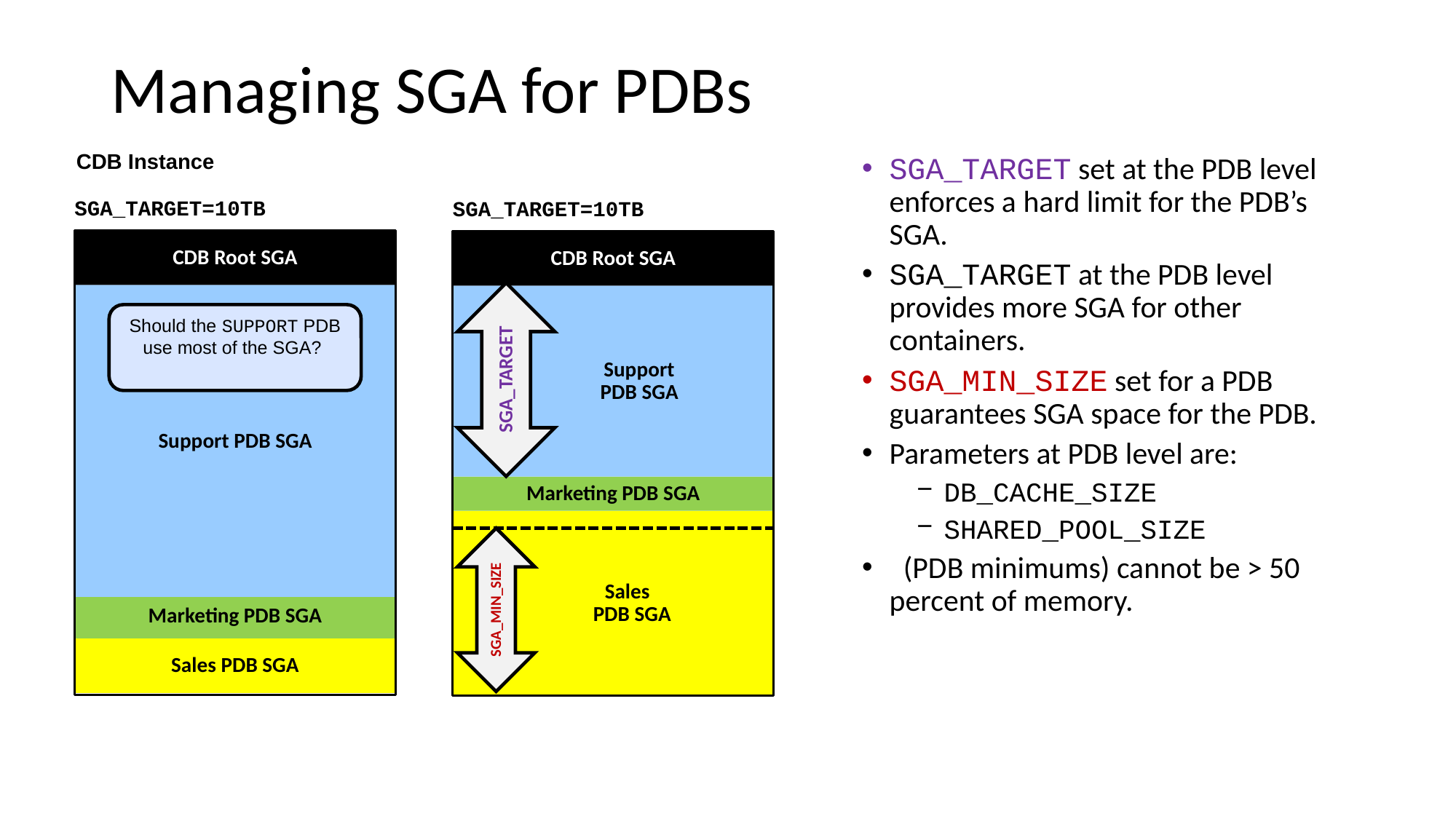

# Managing SGA for PDBs
CDB Instance
SGA_TARGET set at the PDB level enforces a hard limit for the PDB’s SGA.
SGA_TARGET at the PDB level provides more SGA for other containers.
SGA_MIN_SIZE set for a PDB guarantees SGA space for the PDB.
Parameters at PDB level are:
DB_CACHE_SIZE
SHARED_POOL_SIZE
  (PDB minimums) cannot be > 50 percent of memory.
SGA_TARGET=10TB
SGA_TARGET=10TB

CDB Root SGA

CDB Root SGA
SGA_TARGET
Support PDB SGA
           Support
           PDB SGA
Should the SUPPORT PDB use most of the SGA?
Marketing PDB SGA
       Sales
        PDB SGA
SGA_MIN_SIZE
Marketing PDB SGA
Sales PDB SGA